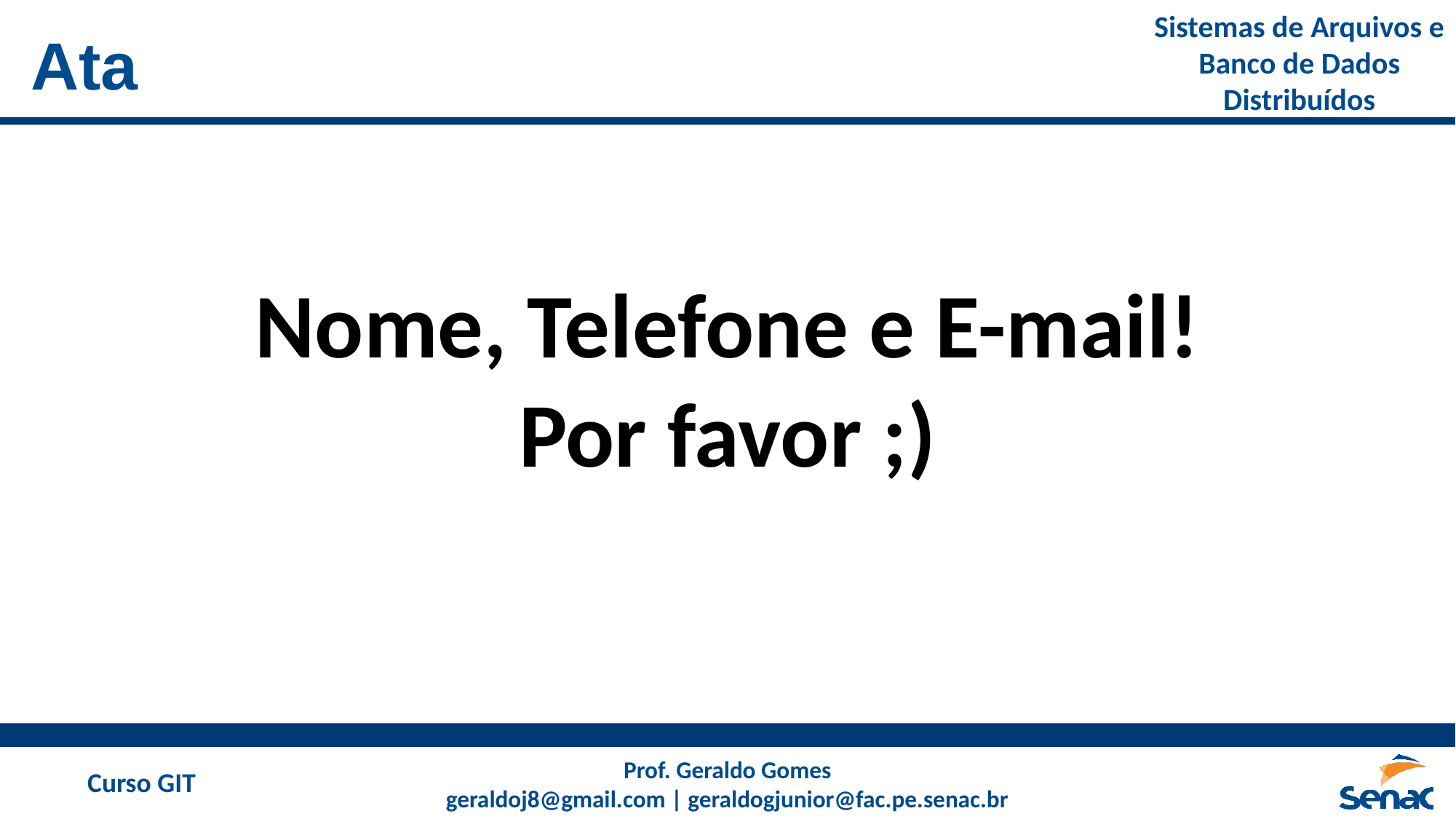

# Ata
Nome, Telefone e E-mail! Por favor ;)